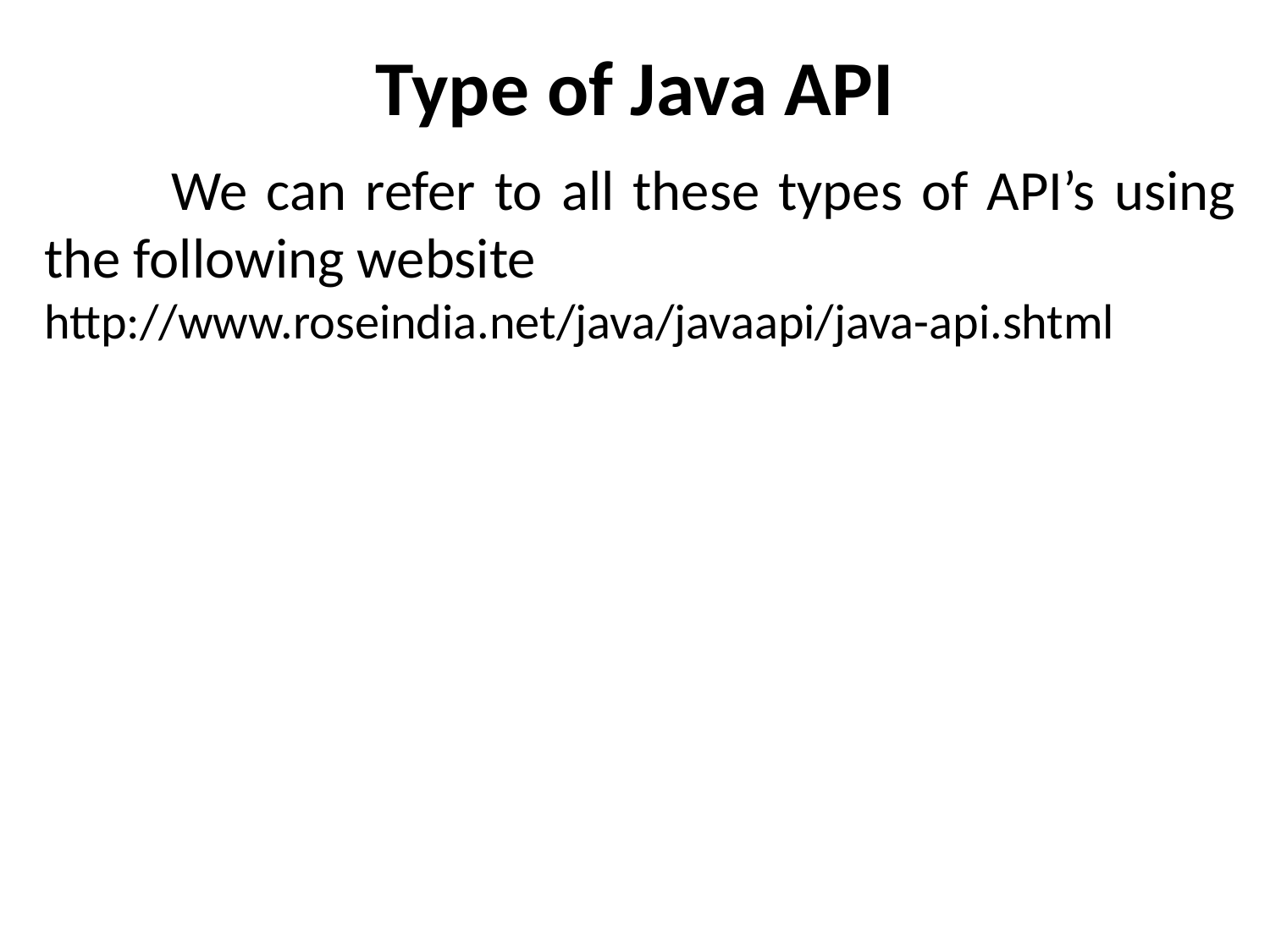

# Type of Java API
	We can refer to all these types of API’s using the following website
http://www.roseindia.net/java/javaapi/java-api.shtml